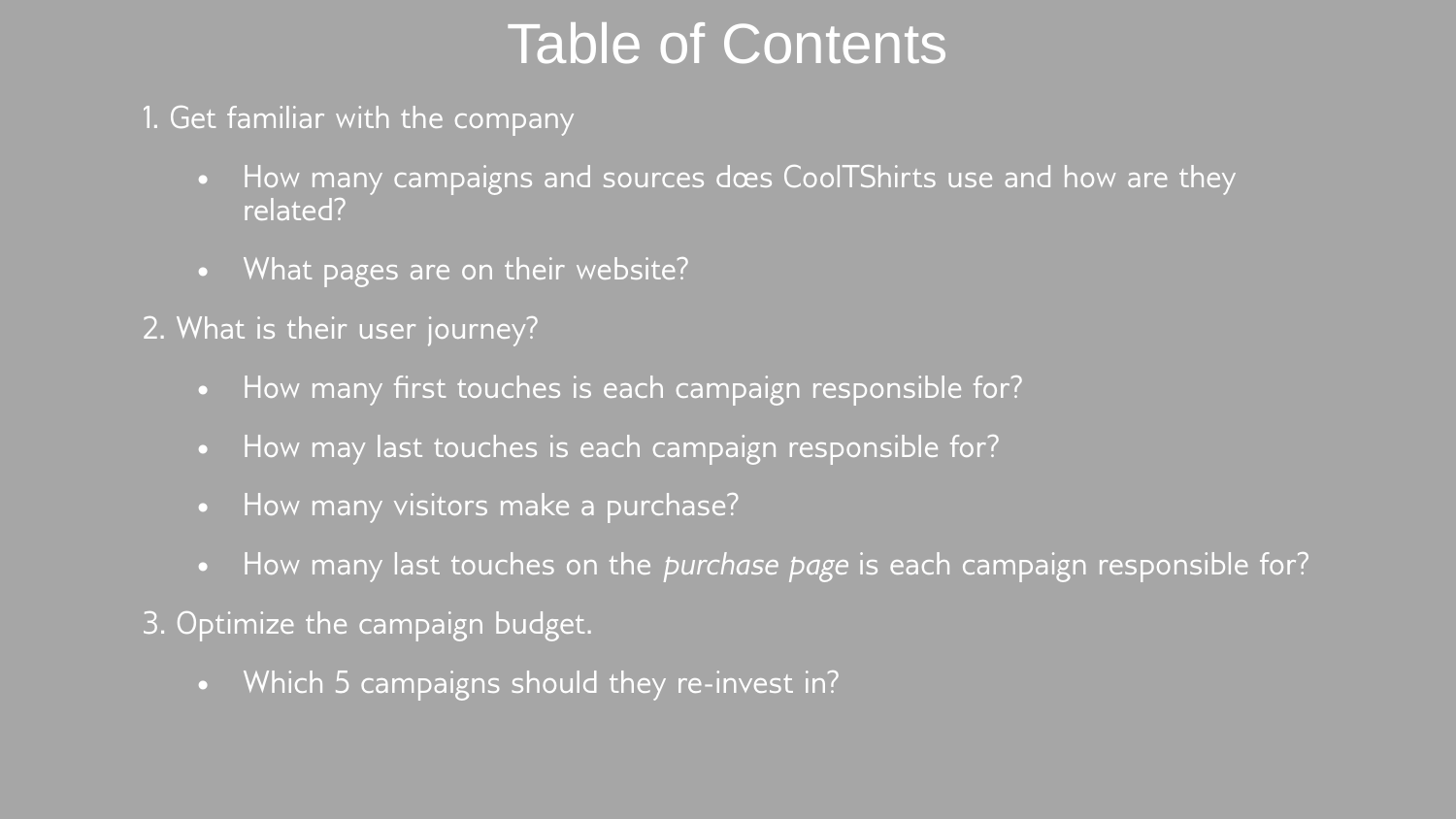

Table of Contents
| 1. Get familiar with the company |
| --- |
| How many campaigns and sources does CoolTShirts use and how are they related? |
| What pages are on their website? |
| 2. What is their user journey? |
| How many first touches is each campaign responsible for? |
| How may last touches is each campaign responsible for? |
| How many visitors make a purchase? |
| How many last touches on the purchase page is each campaign responsible for? |
| 3. Optimize the campaign budget. |
| Which 5 campaigns should they re-invest in? |